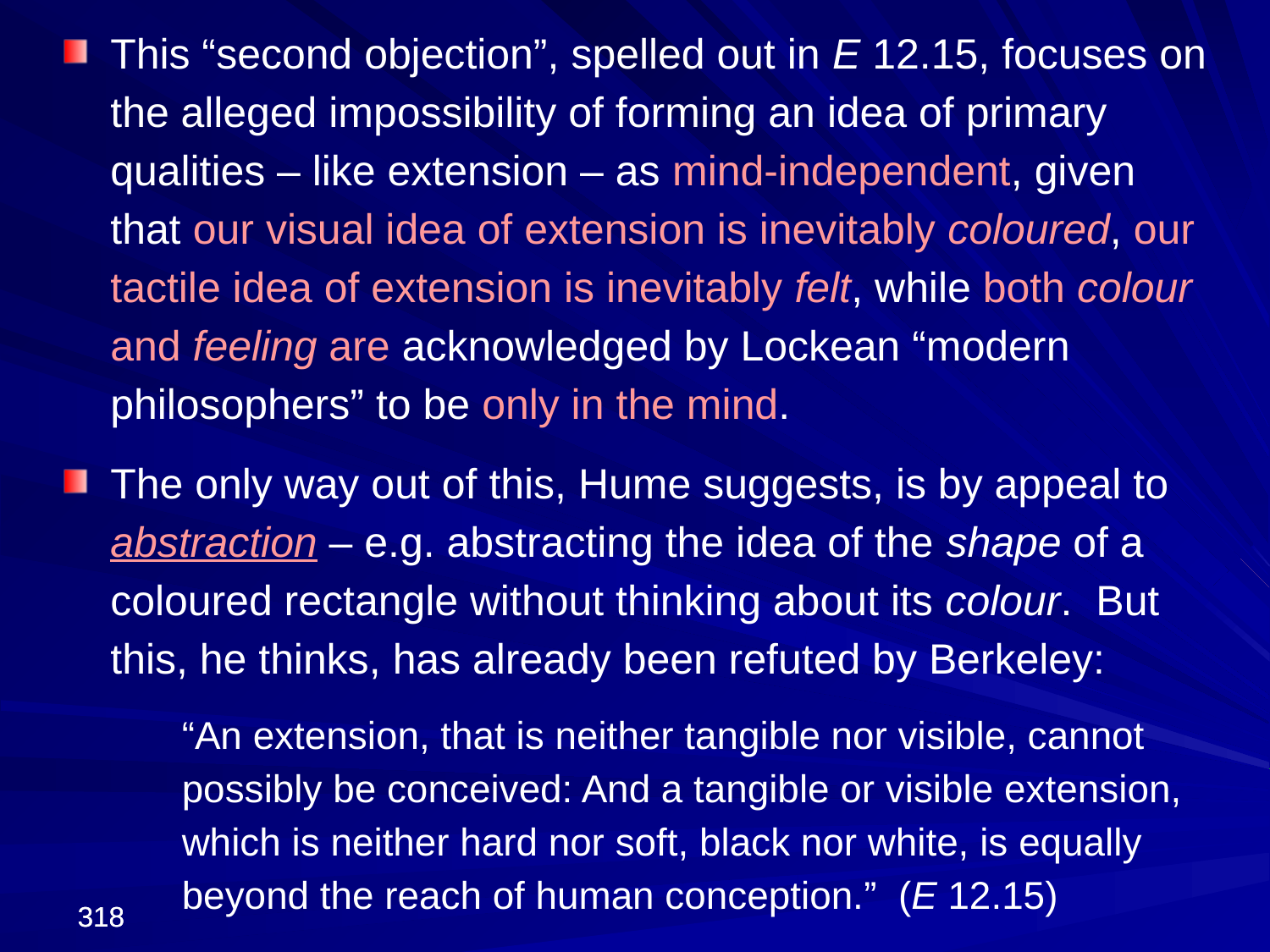

This “second objection”, spelled out in E 12.15, focuses on the alleged impossibility of forming an idea of primary qualities – like extension – as mind-independent, given that our visual idea of extension is inevitably coloured, our tactile idea of extension is inevitably felt, while both colour and feeling are acknowledged by Lockean “modern philosophers” to be only in the mind.
The only way out of this, Hume suggests, is by appeal to abstraction – e.g. abstracting the idea of the shape of a coloured rectangle without thinking about its colour.  But this, he thinks, has already been refuted by Berkeley:
“An extension, that is neither tangible nor visible, cannot possibly be conceived: And a tangible or visible extension, which is neither hard nor soft, black nor white, is equally beyond the reach of human conception.”  (E 12.15)

318
318